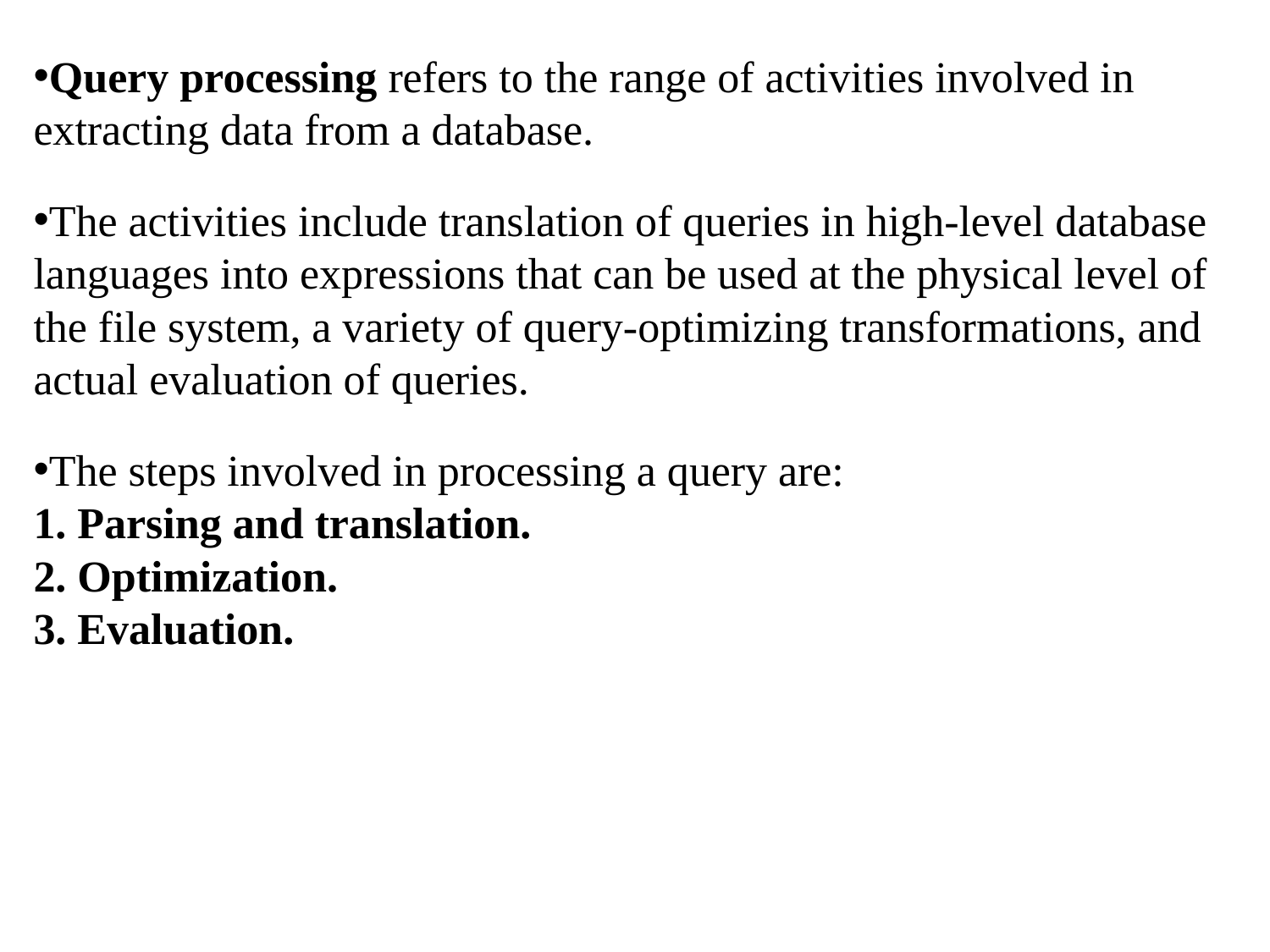

Query processing refers to the range of activities involved in extracting data from a database.

The activities include translation of queries in high-level database languages into expressions that can be used at the physical level of the file system, a variety of query-optimizing transformations, and actual evaluation of queries.

The steps involved in processing a query are:
1. Parsing and translation.
2. Optimization.
3. Evaluation.